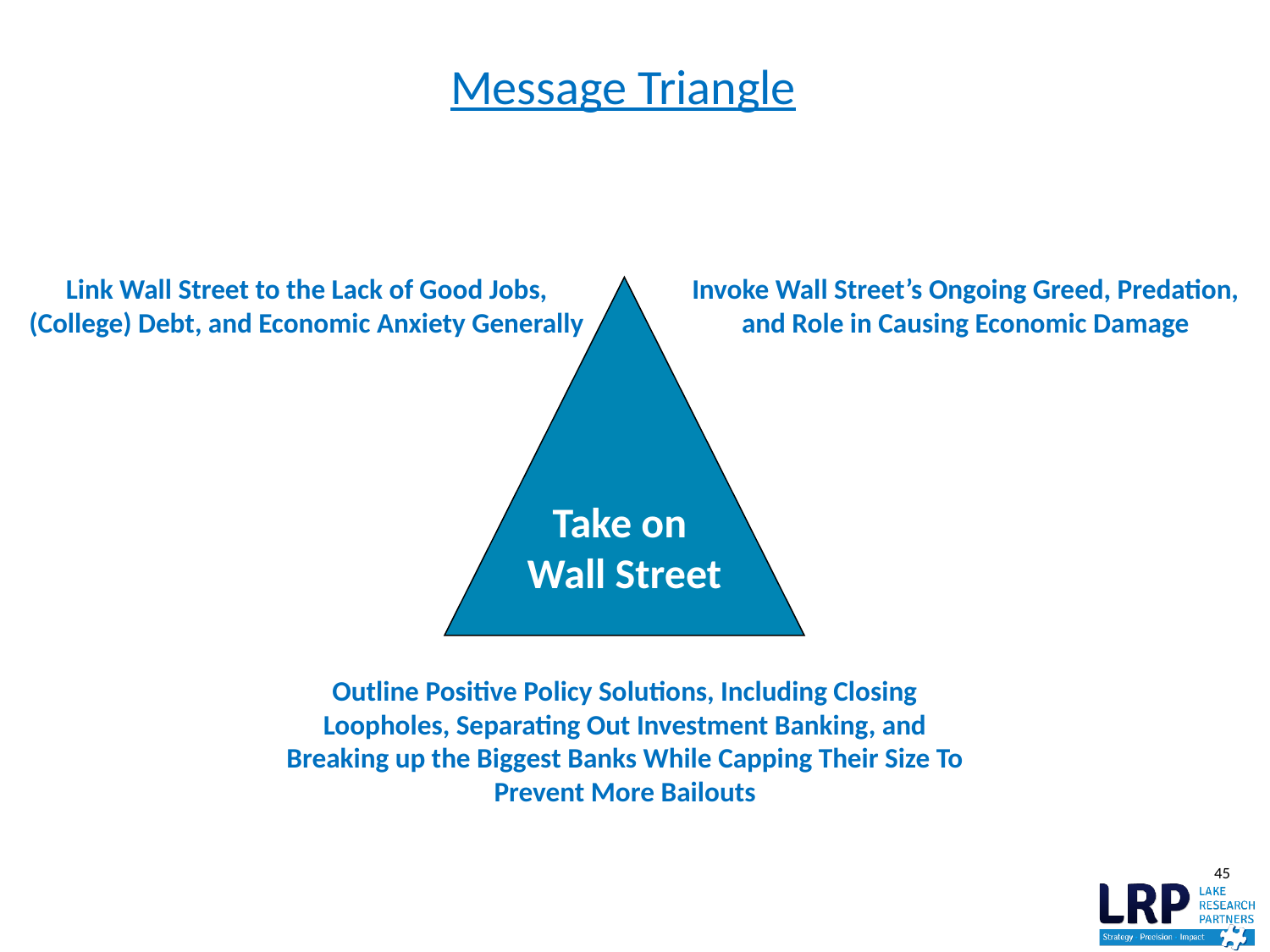

# Message Triangle
Link Wall Street to the Lack of Good Jobs, (College) Debt, and Economic Anxiety Generally
Invoke Wall Street’s Ongoing Greed, Predation, and Role in Causing Economic Damage
Take on
Wall Street
Outline Positive Policy Solutions, Including Closing Loopholes, Separating Out Investment Banking, and Breaking up the Biggest Banks While Capping Their Size To Prevent More Bailouts
45